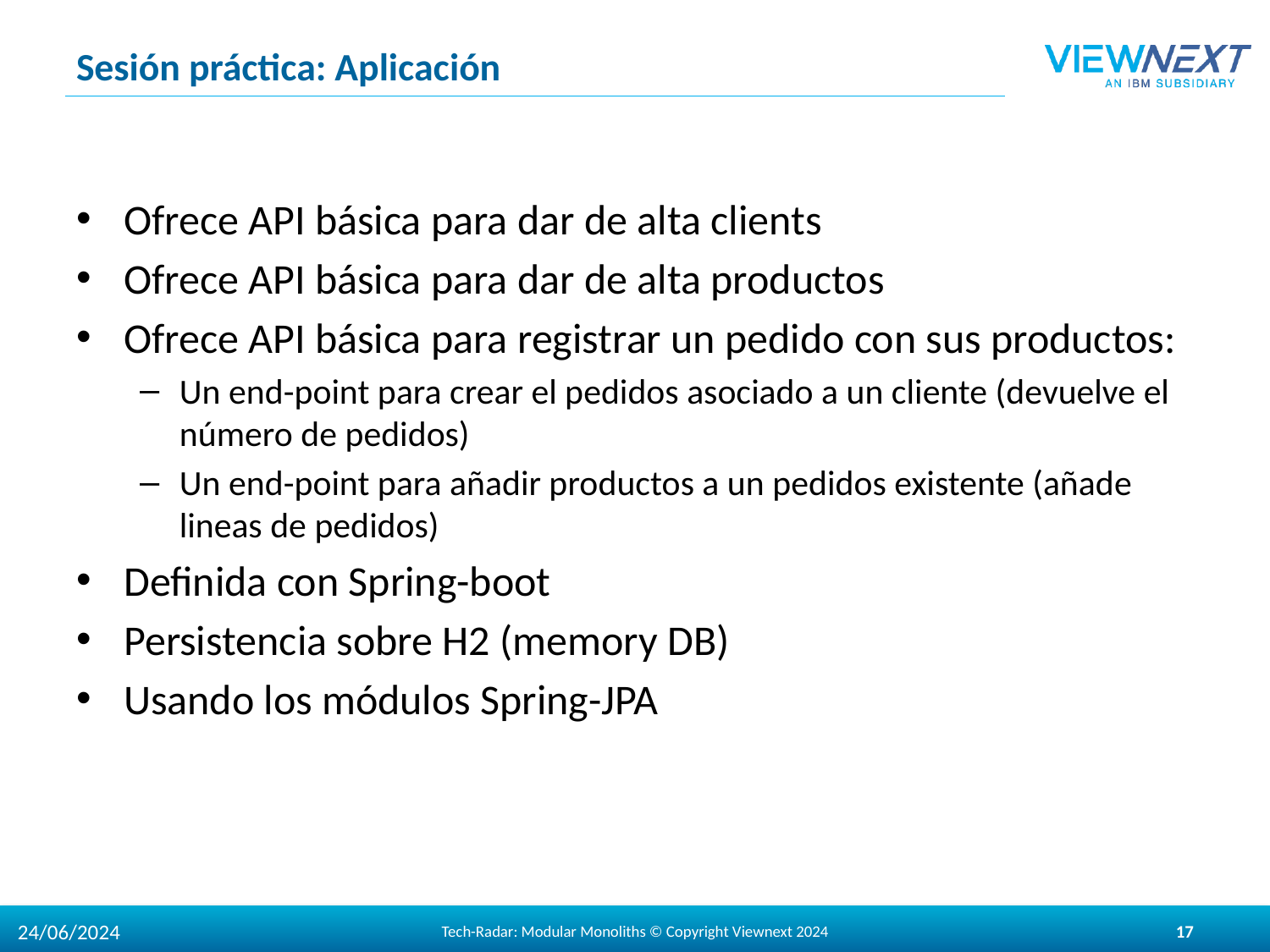

# Sesión práctica: Aplicación
Ofrece API básica para dar de alta clients
Ofrece API básica para dar de alta productos
Ofrece API básica para registrar un pedido con sus productos:
Un end-point para crear el pedidos asociado a un cliente (devuelve el número de pedidos)
Un end-point para añadir productos a un pedidos existente (añade lineas de pedidos)
Definida con Spring-boot
Persistencia sobre H2 (memory DB)
Usando los módulos Spring-JPA

24/06/2024
Tech-Radar: Modular Monoliths © Copyright Viewnext 2024
17